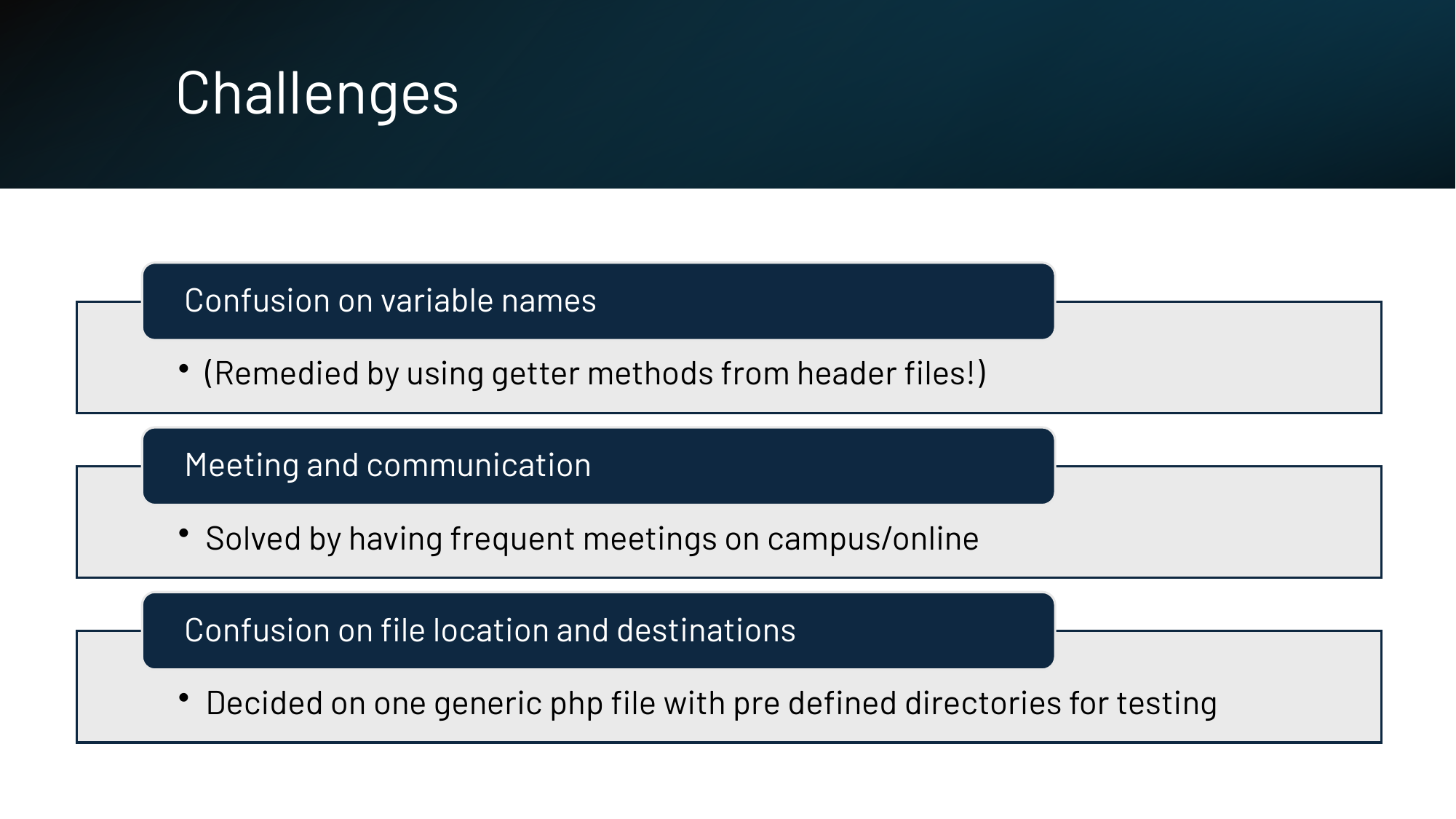

# Challenges
(Remedied by using getter methods from header files!)
Confusion on variable names
Solved by having frequent meetings on campus/online
Meeting and communication
Decided on one generic php file with pre defined directories for testing
Confusion on file location and destinations